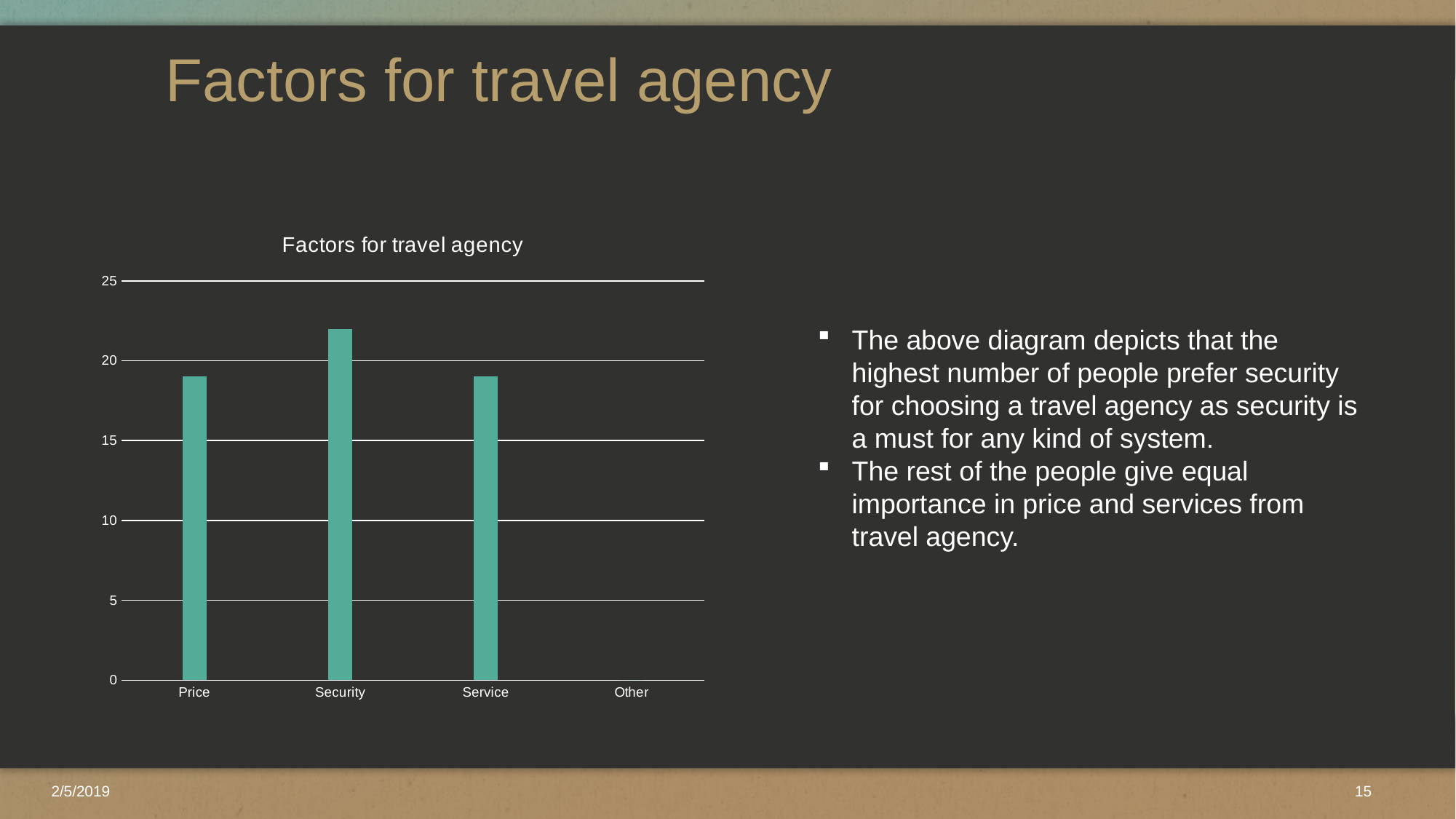

# Factors for travel agency

### Chart: Factors for travel agency

| Category | Series 1 | Column1 | Column2 |
|---|---|---|---|
| Price | 19.0 | None | None |
| Security | 22.0 | None | None |
| Service | 19.0 | None | None |
| Other | 0.0 | None | None |
The above diagram depicts that the highest number of people prefer security for choosing a travel agency as security is a must for any kind of system.
The rest of the people give equal importance in price and services from travel agency.

2/5/2019
15